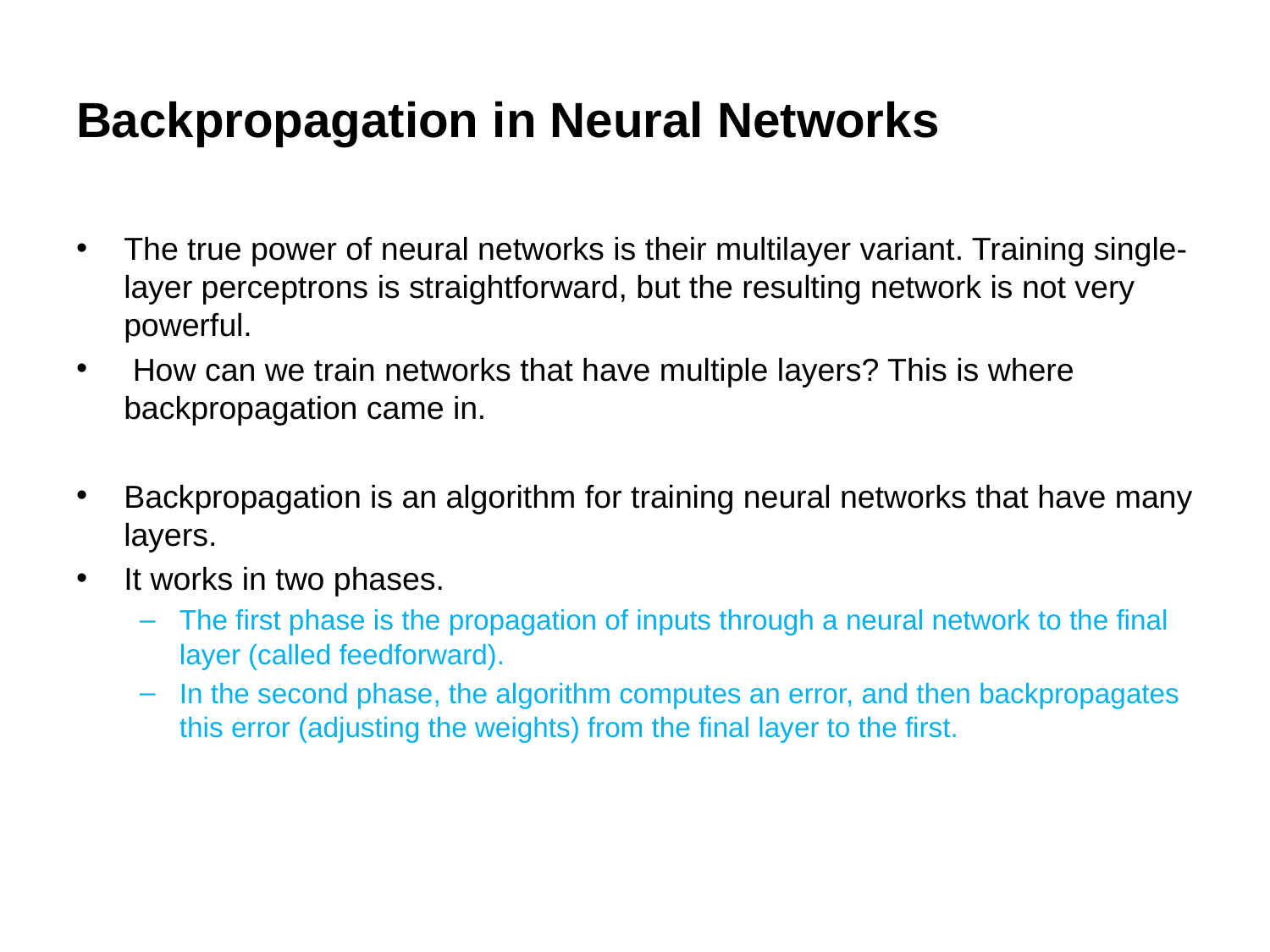

# Backpropagation in Neural Networks
The true power of neural networks is their multilayer variant. Training single-layer perceptrons is straightforward, but the resulting network is not very powerful.
 How can we train networks that have multiple layers? This is where backpropagation came in.

Backpropagation is an algorithm for training neural networks that have many layers.
It works in two phases.
The first phase is the propagation of inputs through a neural network to the final layer (called feedforward).
In the second phase, the algorithm computes an error, and then backpropagates this error (adjusting the weights) from the final layer to the first.